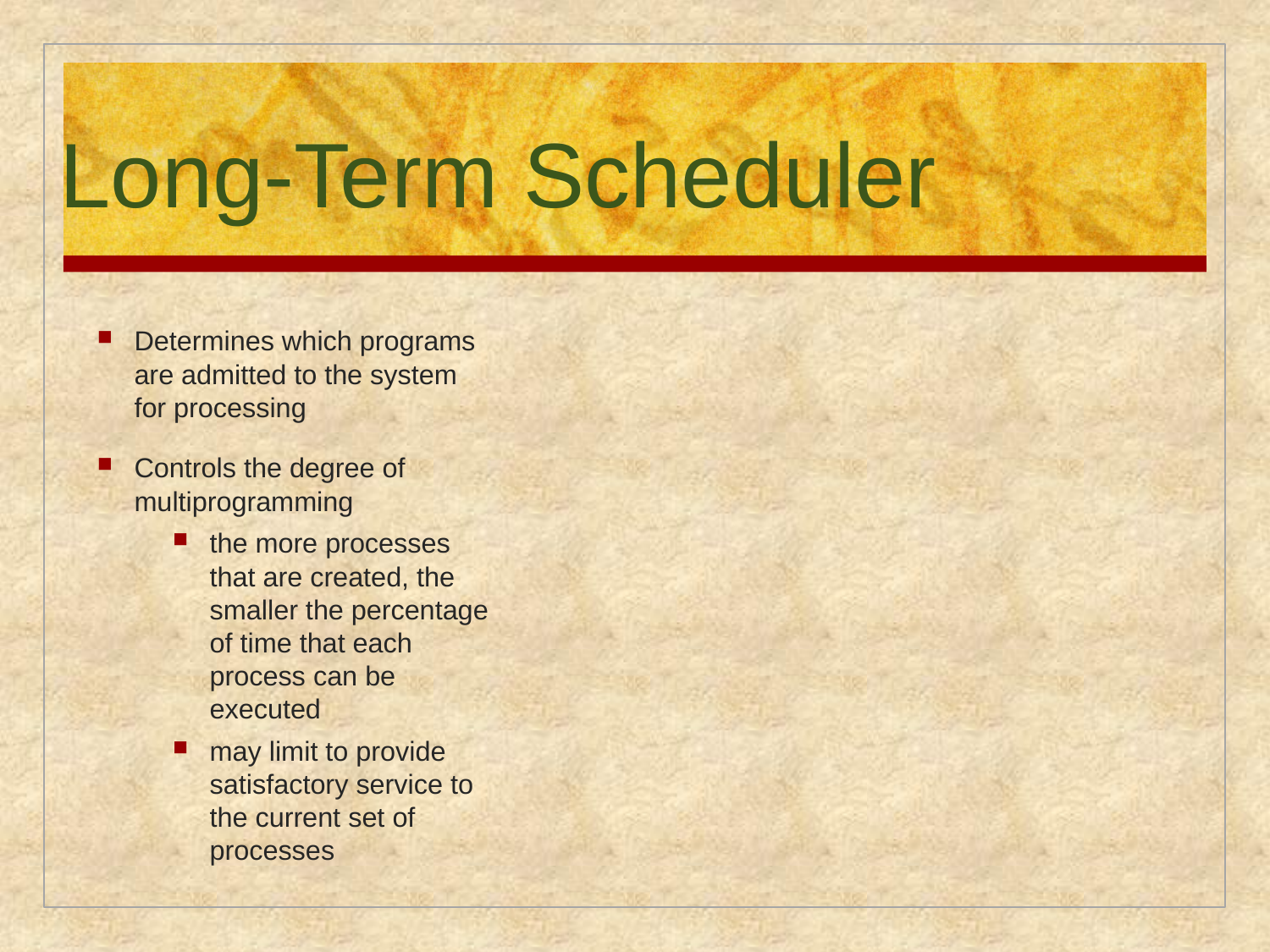

# Long-Term Scheduler
Determines which programs are admitted to the system for processing
Controls the degree of multiprogramming
the more processes that are created, the smaller the percentage of time that each process can be executed
may limit to provide satisfactory service to the current set of processes